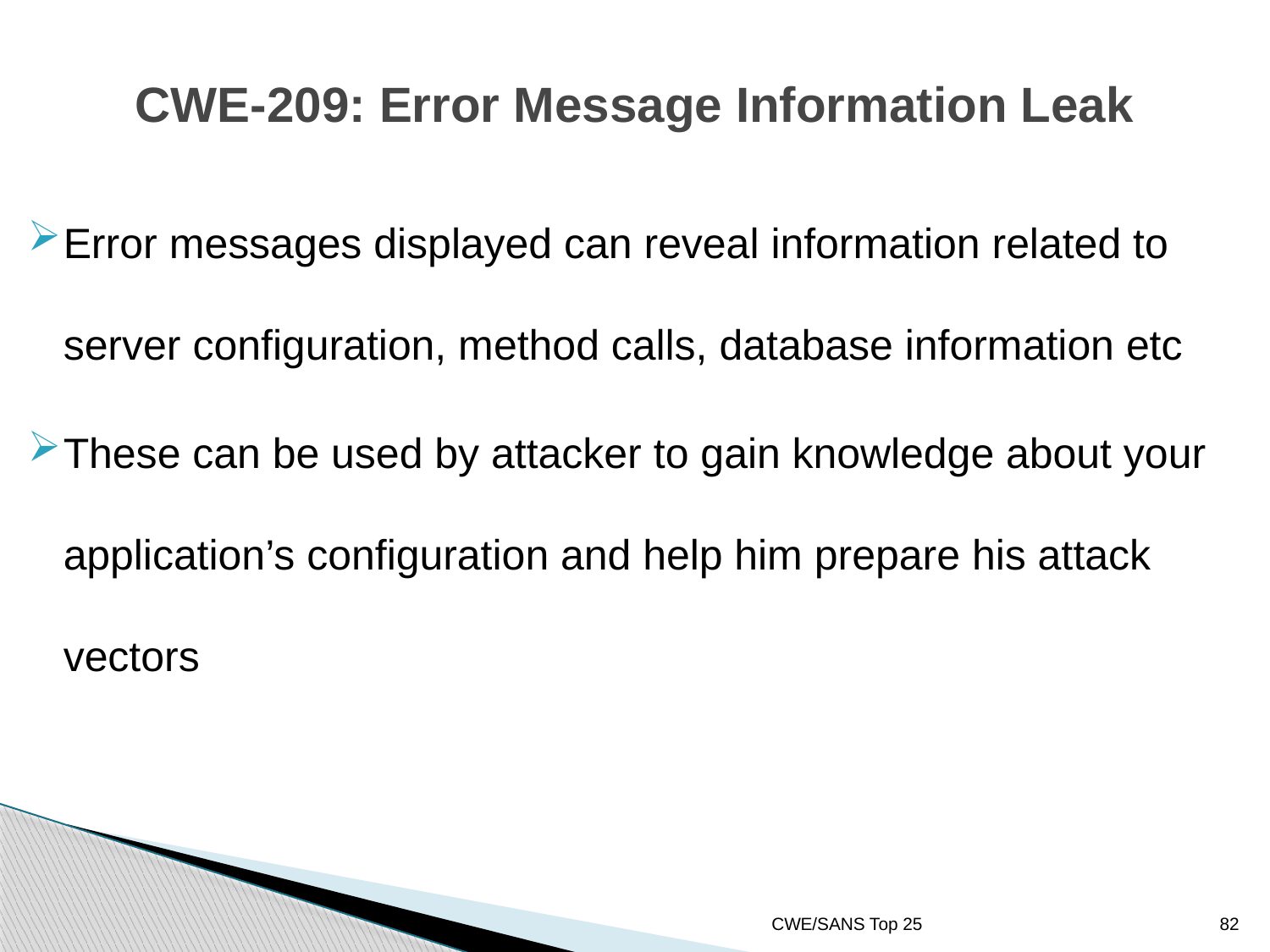

# CWE-209: Error Message Information Leak
Error messages displayed can reveal information related to server configuration, method calls, database information etc
These can be used by attacker to gain knowledge about your application’s configuration and help him prepare his attack vectors
CWE/SANS Top 25
82